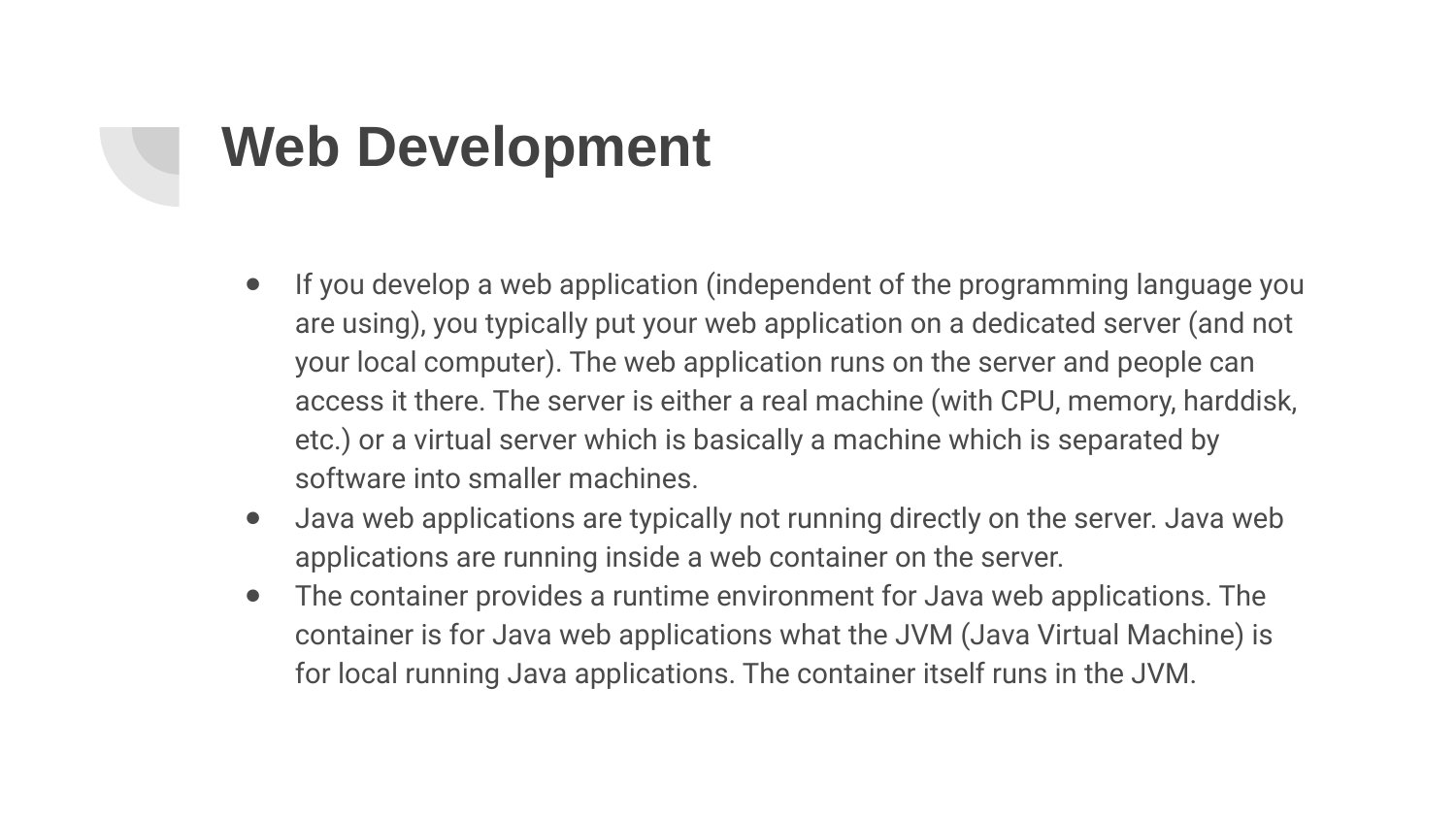

# Web Development
If you develop a web application (independent of the programming language you are using), you typically put your web application on a dedicated server (and not your local computer). The web application runs on the server and people can access it there. The server is either a real machine (with CPU, memory, harddisk, etc.) or a virtual server which is basically a machine which is separated by software into smaller machines.
Java web applications are typically not running directly on the server. Java web applications are running inside a web container on the server.
The container provides a runtime environment for Java web applications. The container is for Java web applications what the JVM (Java Virtual Machine) is for local running Java applications. The container itself runs in the JVM.